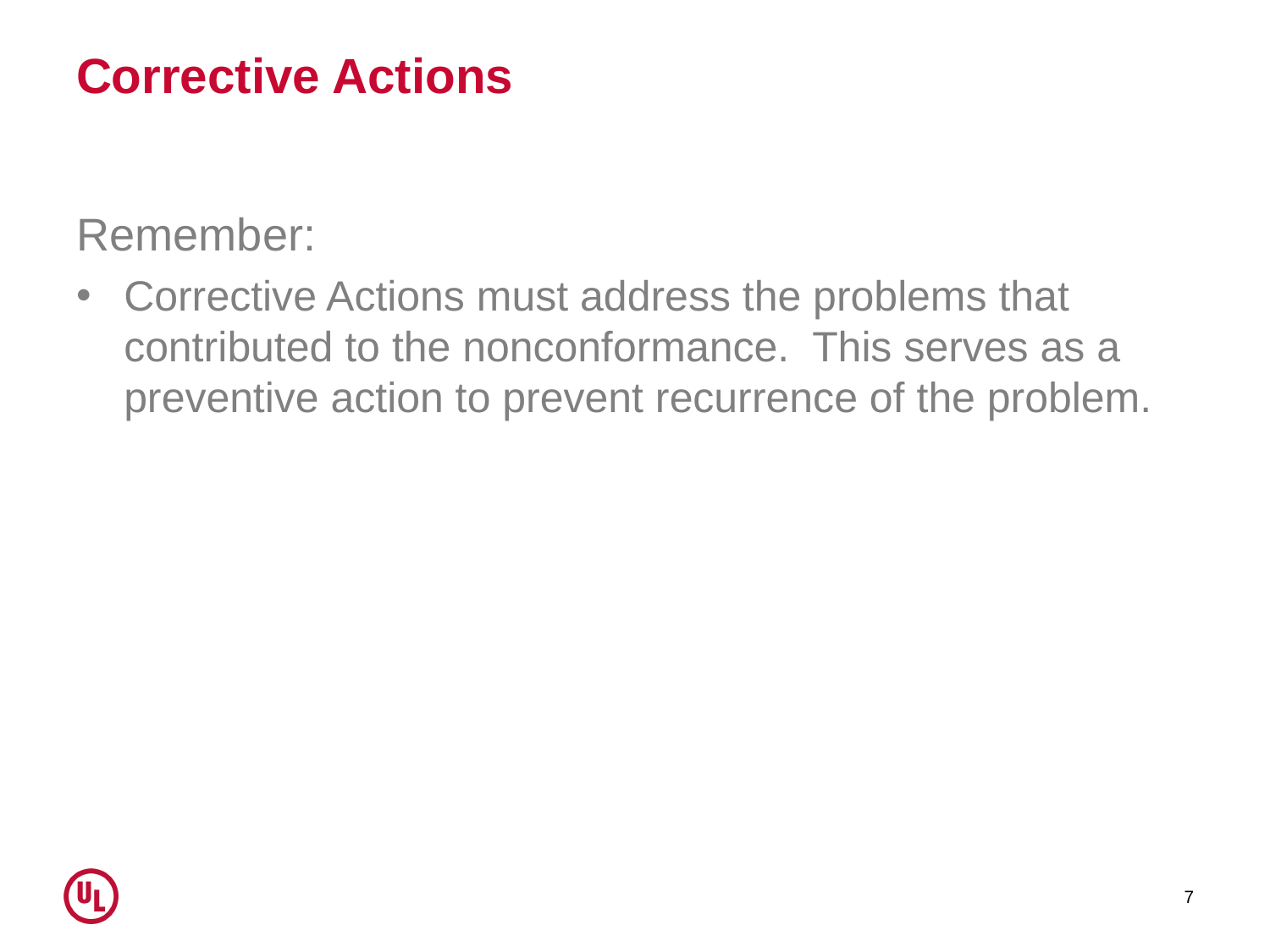

# Corrective Actions
Remember:
Corrective Actions must address the problems that contributed to the nonconformance.  This serves as a preventive action to prevent recurrence of the problem.
7